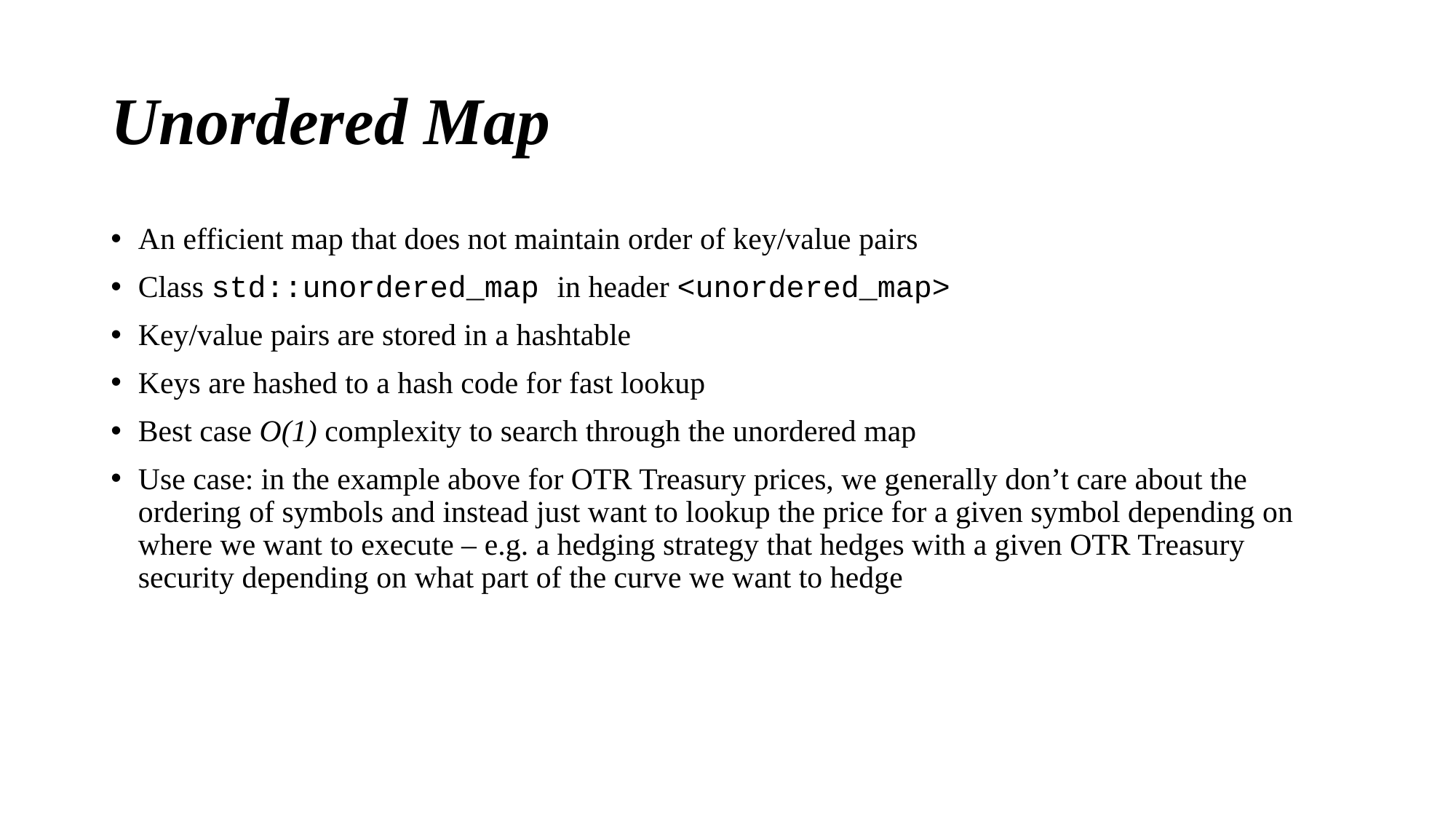

# Unordered Map
An efficient map that does not maintain order of key/value pairs
Class std::unordered_map in header <unordered_map>
Key/value pairs are stored in a hashtable
Keys are hashed to a hash code for fast lookup
Best case O(1) complexity to search through the unordered map
Use case: in the example above for OTR Treasury prices, we generally don’t care about the ordering of symbols and instead just want to lookup the price for a given symbol depending on where we want to execute – e.g. a hedging strategy that hedges with a given OTR Treasury security depending on what part of the curve we want to hedge